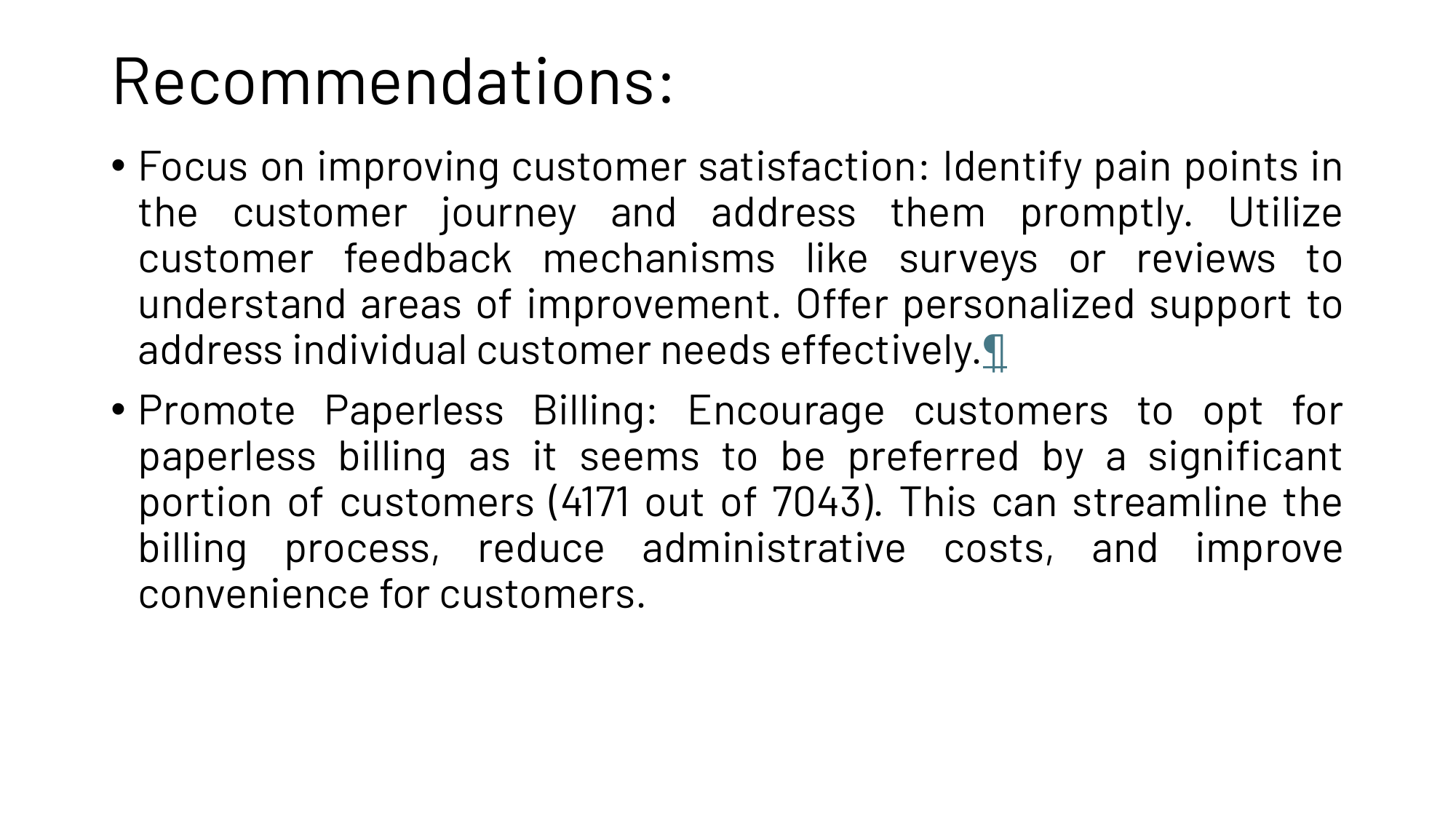

# Recommendations:
Focus on improving customer satisfaction: Identify pain points in the customer journey and address them promptly. Utilize customer feedback mechanisms like surveys or reviews to understand areas of improvement. Offer personalized support to address individual customer needs effectively.¶
Promote Paperless Billing: Encourage customers to opt for paperless billing as it seems to be preferred by a significant portion of customers (4171 out of 7043). This can streamline the billing process, reduce administrative costs, and improve convenience for customers.